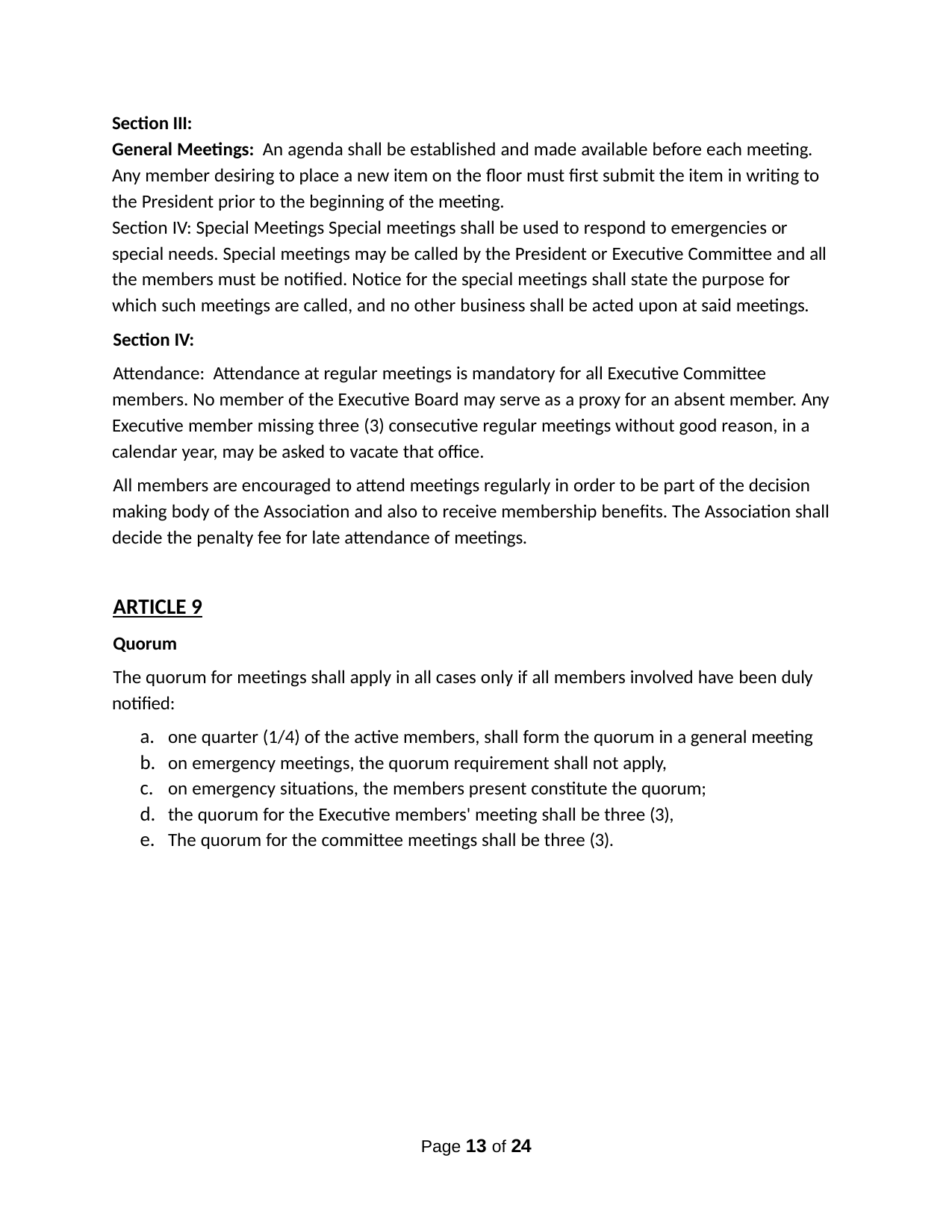

Section III:
General Meetings: An agenda shall be established and made available before each meeting.
Any member desiring to place a new item on the floor must first submit the item in writing to the President prior to the beginning of the meeting.
Section IV: Special Meetings Special meetings shall be used to respond to emergencies or special needs. Special meetings may be called by the President or Executive Committee and all the members must be notified. Notice for the special meetings shall state the purpose for which such meetings are called, and no other business shall be acted upon at said meetings.
Section IV:
Attendance: Attendance at regular meetings is mandatory for all Executive Committee members. No member of the Executive Board may serve as a proxy for an absent member. Any Executive member missing three (3) consecutive regular meetings without good reason, in a calendar year, may be asked to vacate that office.
All members are encouraged to attend meetings regularly in order to be part of the decision making body of the Association and also to receive membership benefits. The Association shall decide the penalty fee for late attendance of meetings.

ARTICLE 9
Quorum
The quorum for meetings shall apply in all cases only if all members involved have been duly notified:
one quarter (1/4) of the active members, shall form the quorum in a general meeting
on emergency meetings, the quorum requirement shall not apply,
on emergency situations, the members present constitute the quorum;
the quorum for the Executive members' meeting shall be three (3),
The quorum for the committee meetings shall be three (3).
Page 13 of 24